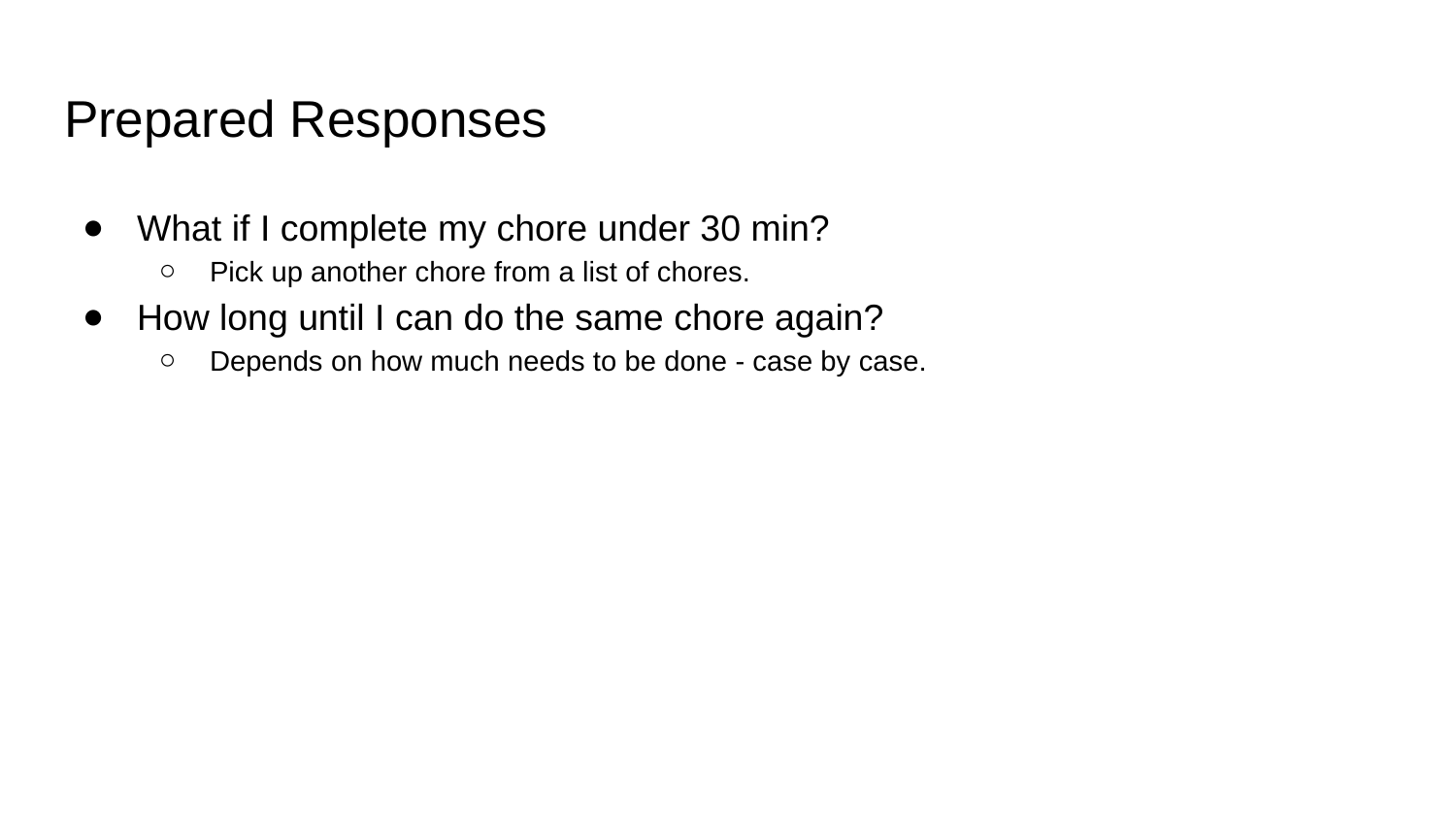

# Prepared Responses
What if I complete my chore under 30 min?
Pick up another chore from a list of chores.
How long until I can do the same chore again?
Depends on how much needs to be done - case by case.